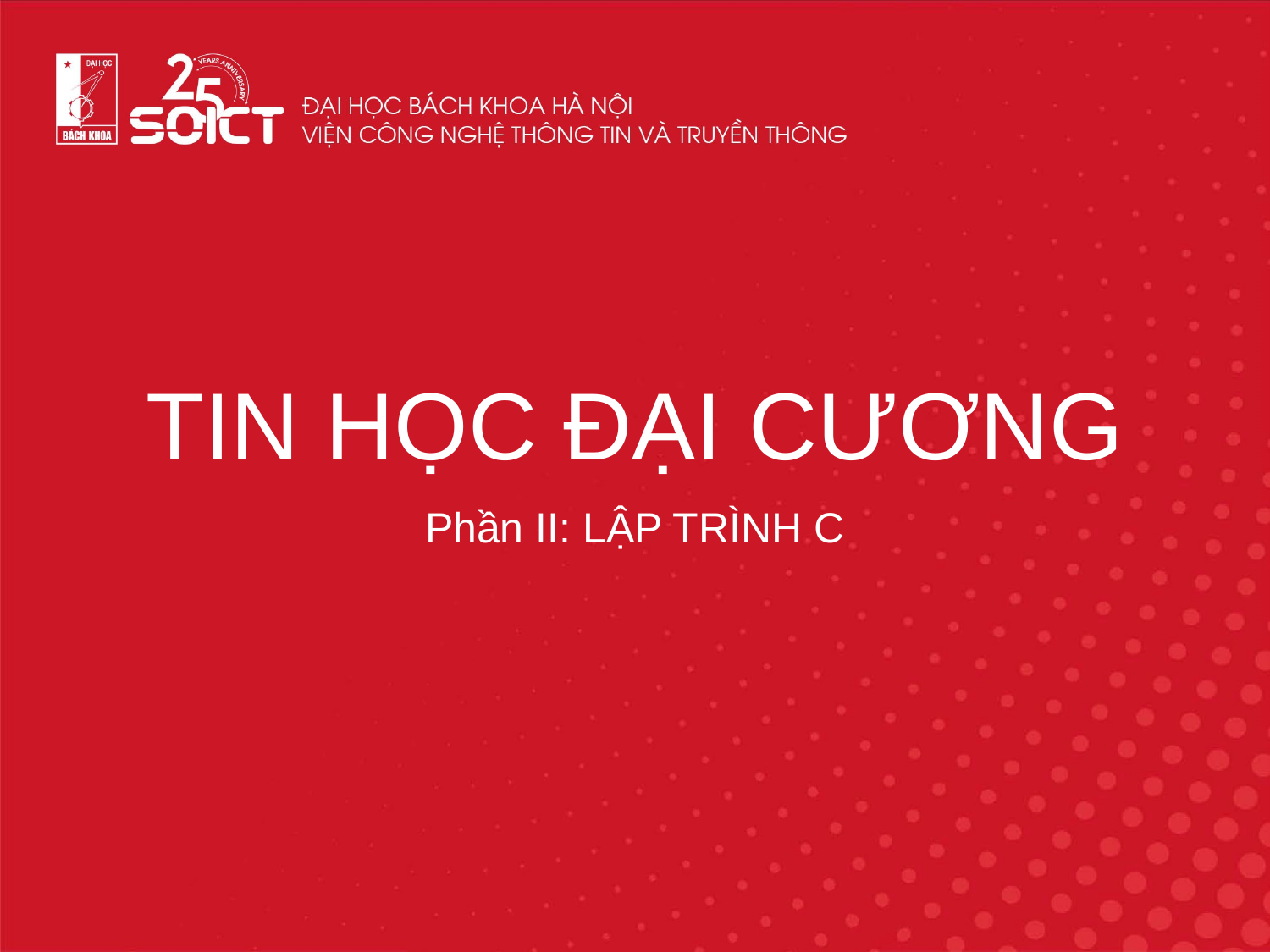

# TIN HỌC ĐẠI CƯƠNG
Phần II: LẬP TRÌNH C